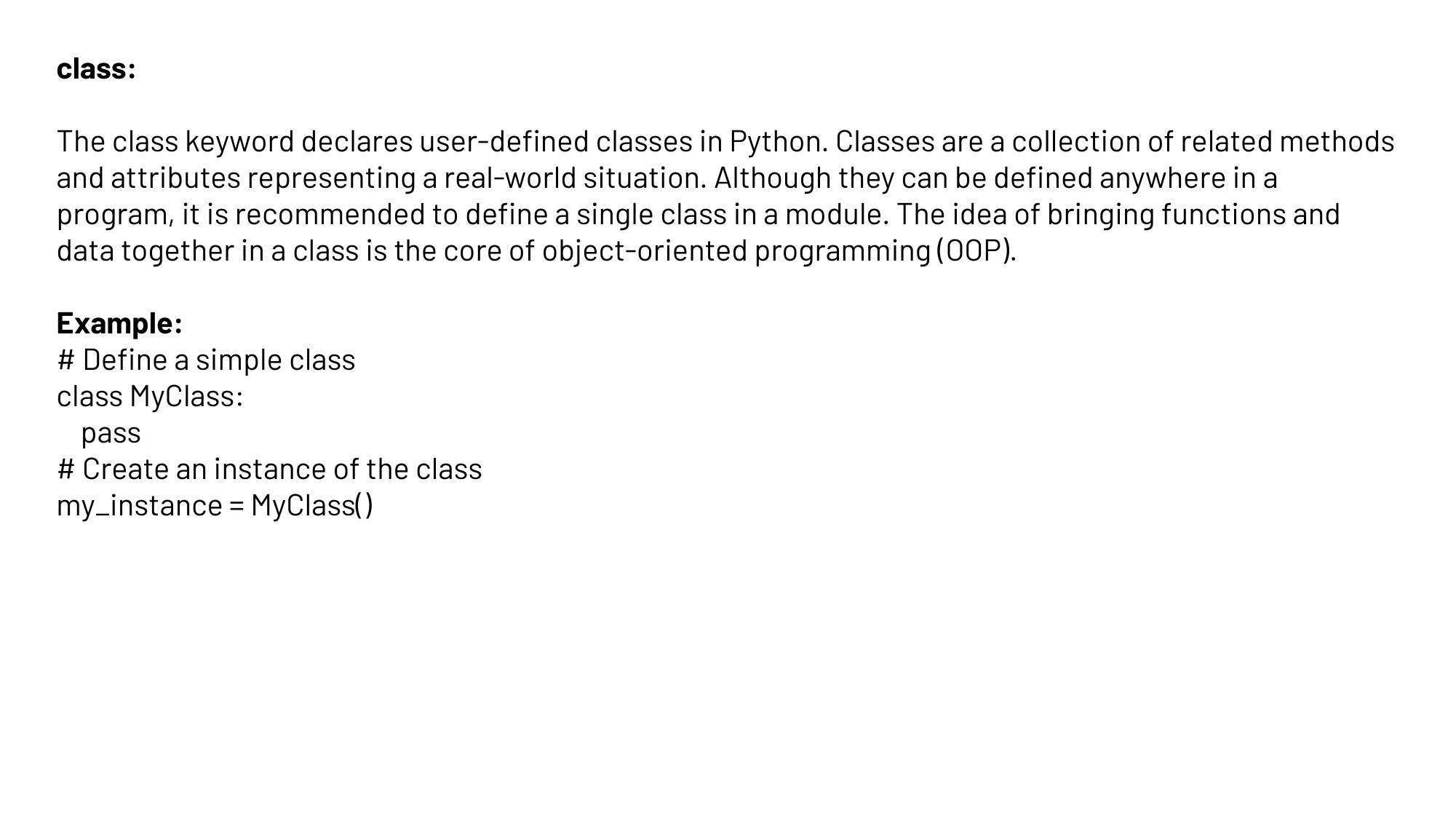

class:

The class keyword declares user-defined classes in Python. Classes are a collection of related methods and attributes representing a real-world situation. Although they can be defined anywhere in a program, it is recommended to define a single class in a module. The idea of bringing functions and data together in a class is the core of object-oriented programming (OOP).

Example:
# Define a simple class
class MyClass:
    pass
# Create an instance of the class
my_instance = MyClass()